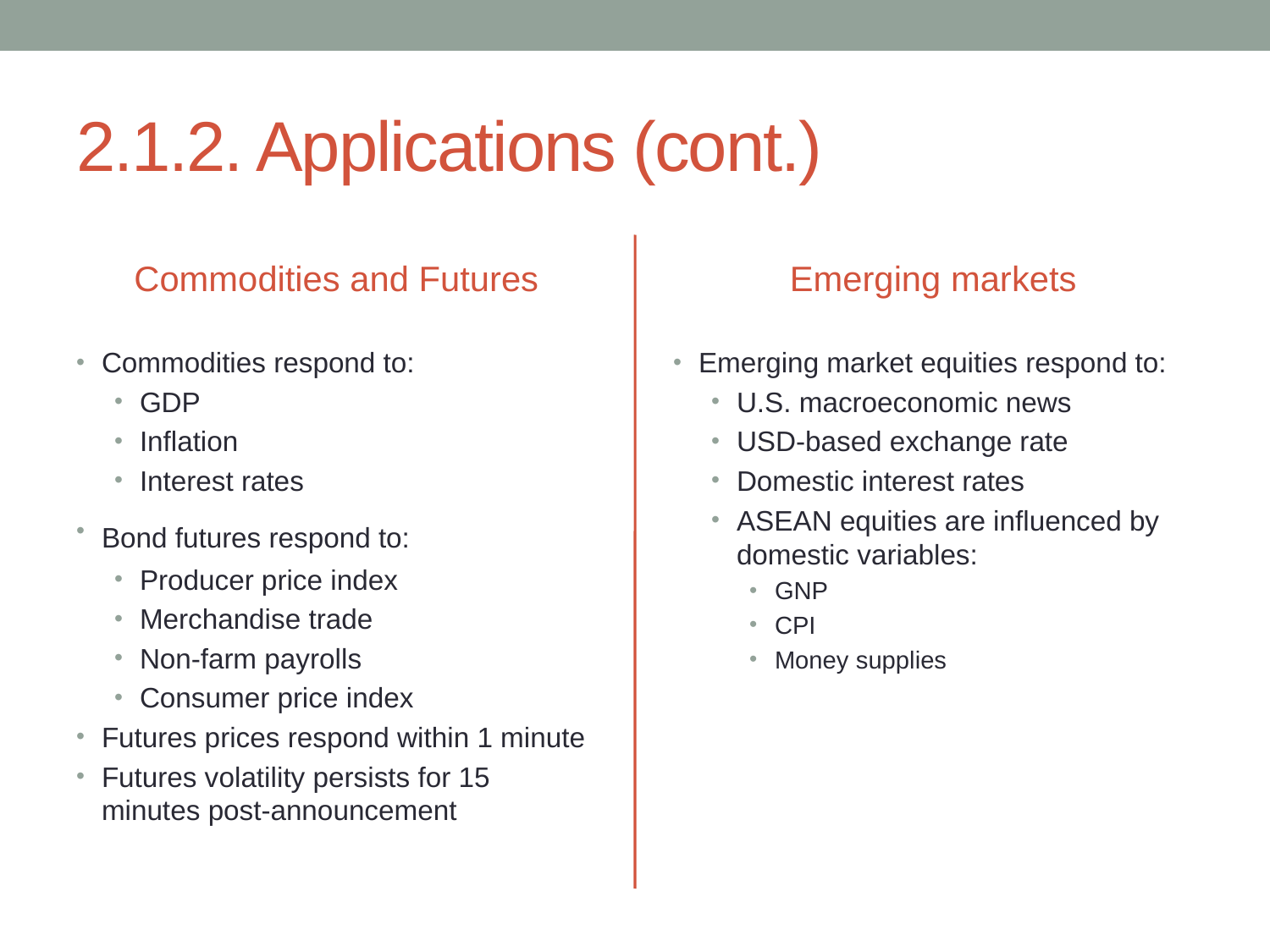

# 2.1.2. Applications (cont.)
Commodities and Futures
Emerging markets
Commodities respond to:
GDP
Inflation
Interest rates
Bond futures respond to:
Producer price index
Merchandise trade
Non-farm payrolls
Consumer price index
Futures prices respond within 1 minute
Futures volatility persists for 15 minutes post-announcement

Emerging market equities respond to:
U.S. macroeconomic news
USD-based exchange rate
Domestic interest rates
ASEAN equities are influenced by domestic variables:
GNP
CPI
Money supplies